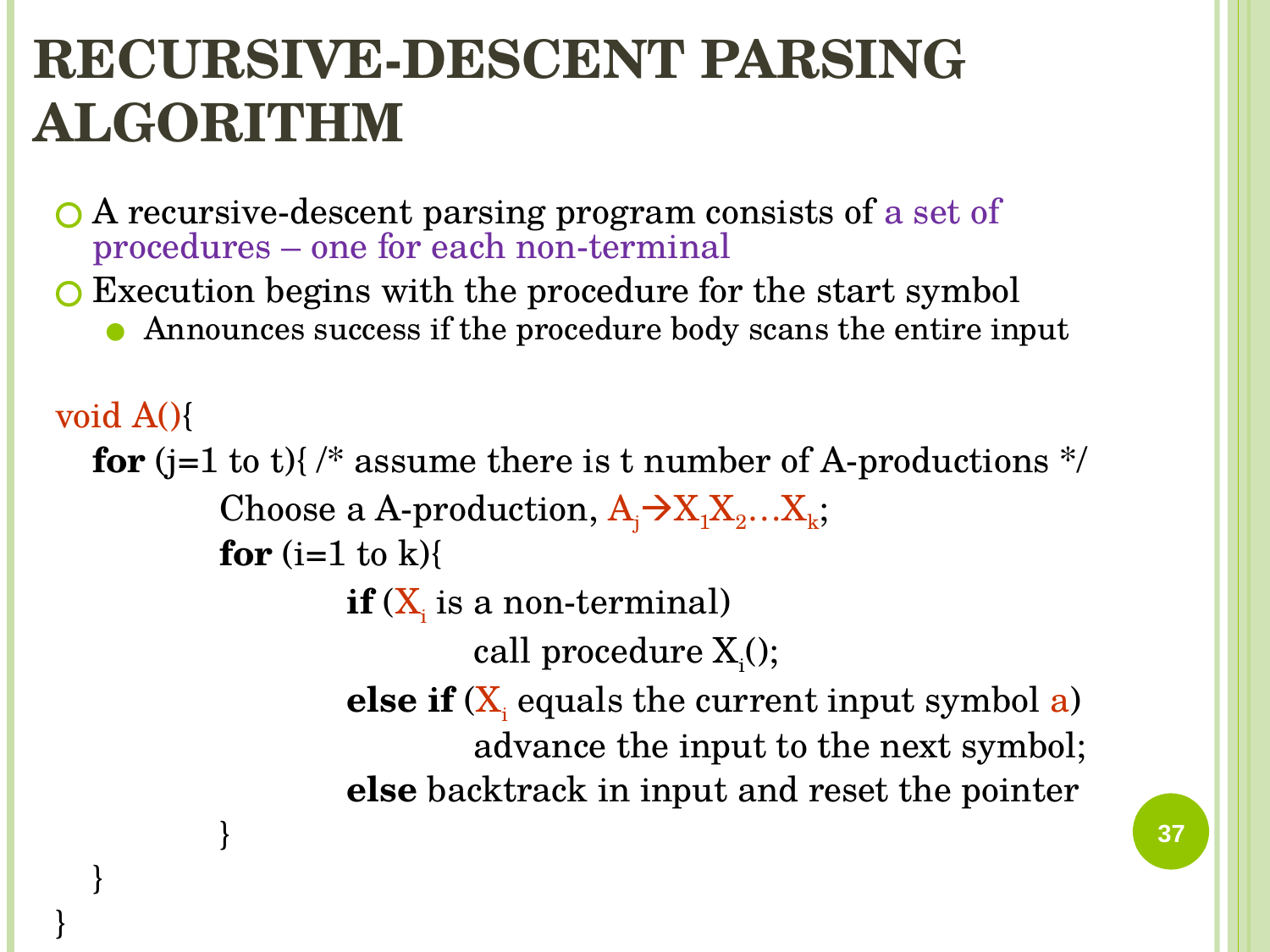

# RECURSIVE-DESCENT PARSING ALGORITHM
A recursive-descent parsing program consists of a set of procedures – one for each non-terminal
Execution begins with the procedure for the start symbol
Announces success if the procedure body scans the entire input

void A(){
	for (j=1 to t){ /* assume there is t number of A-productions */
		Choose a A-production, Aj🡪X1X2…Xk;
		for (i=1 to k){
			if (Xi is a non-terminal)
				call procedure Xi();
			else if (Xi equals the current input symbol a)
				advance the input to the next symbol;
			else backtrack in input and reset the pointer
		}
	}
}
37